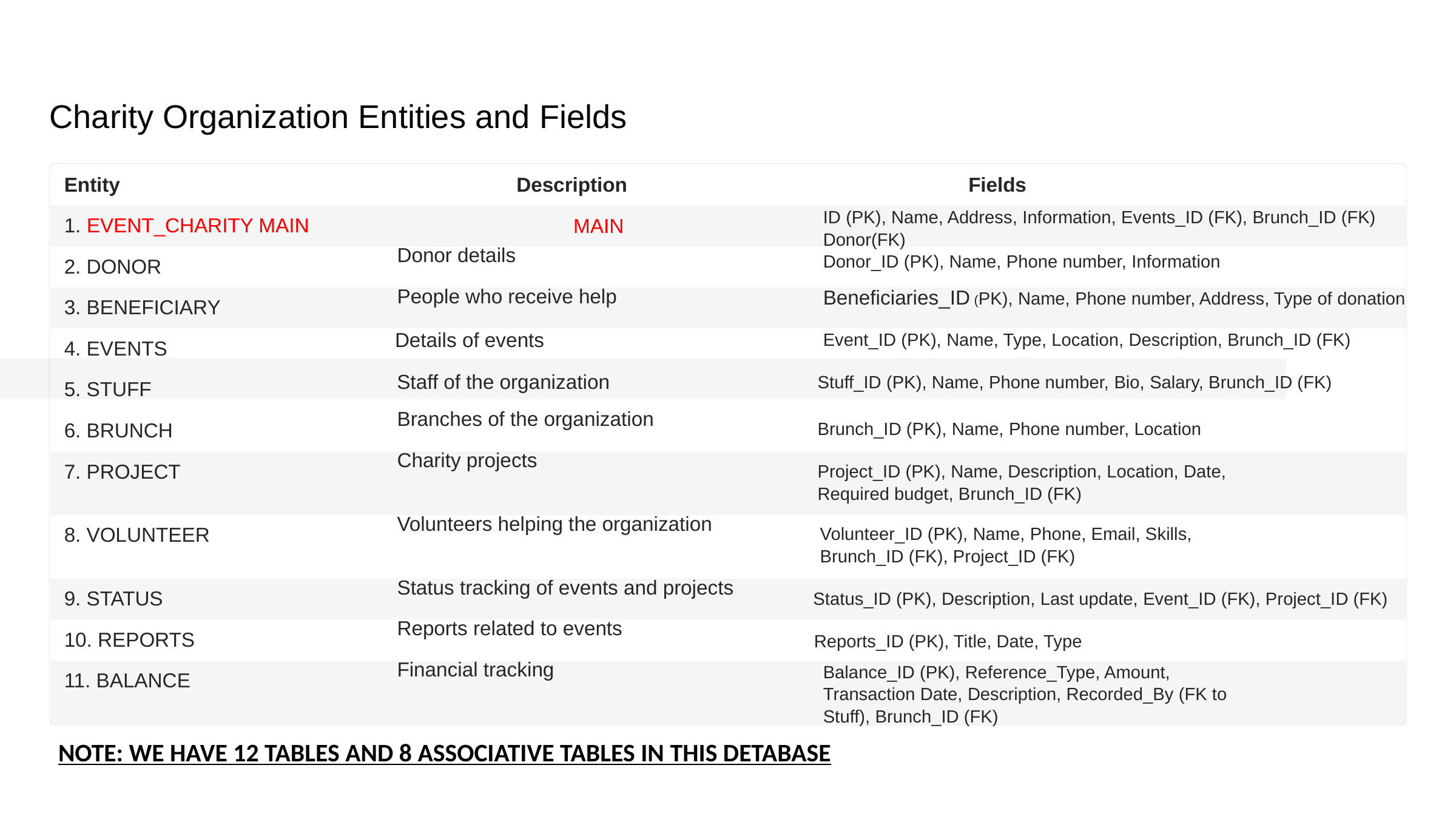

Charity Organization Entities and Fields

Entity
Description
Fields
ID (PK), Name, Address, Information, Events_ID (FK), Brunch_ID (FK)
Donor(FK)

1. EVENT_CHARITY MAIN
MAIN
Donor details

Donor_ID (PK), Name, Phone number, Information
2. DONOR
People who receive help
Beneficiaries_ID (PK), Name, Phone number, Address, Type of donation

3. BENEFICIARY

Event_ID (PK), Name, Type, Location, Description, Brunch_ID (FK)
Details of events
4. EVENTS

Stuff_ID (PK), Name, Phone number, Bio, Salary, Brunch_ID (FK)
Staff of the organization
5. STUFF
Branches of the organization

Brunch_ID (PK), Name, Phone number, Location
6. BRUNCH
Charity projects

Project_ID (PK), Name, Description, Location, Date, Required budget, Brunch_ID (FK)
7. PROJECT
Volunteers helping the organization

Volunteer_ID (PK), Name, Phone, Email, Skills, Brunch_ID (FK), Project_ID (FK)
8. VOLUNTEER
Status tracking of events and projects

Status_ID (PK), Description, Last update, Event_ID (FK), Project_ID (FK)
9. STATUS
Reports related to events

10. REPORTS
Reports_ID (PK), Title, Date, Type
Financial tracking
Balance_ID (PK), Reference_Type, Amount, Transaction Date, Description, Recorded_By (FK to Stuff), Brunch_ID (FK)

11. BALANCE
NOTE: WE HAVE 12 TABLES AND 8 ASSOCIATIVE TABLES IN THIS DETABASE